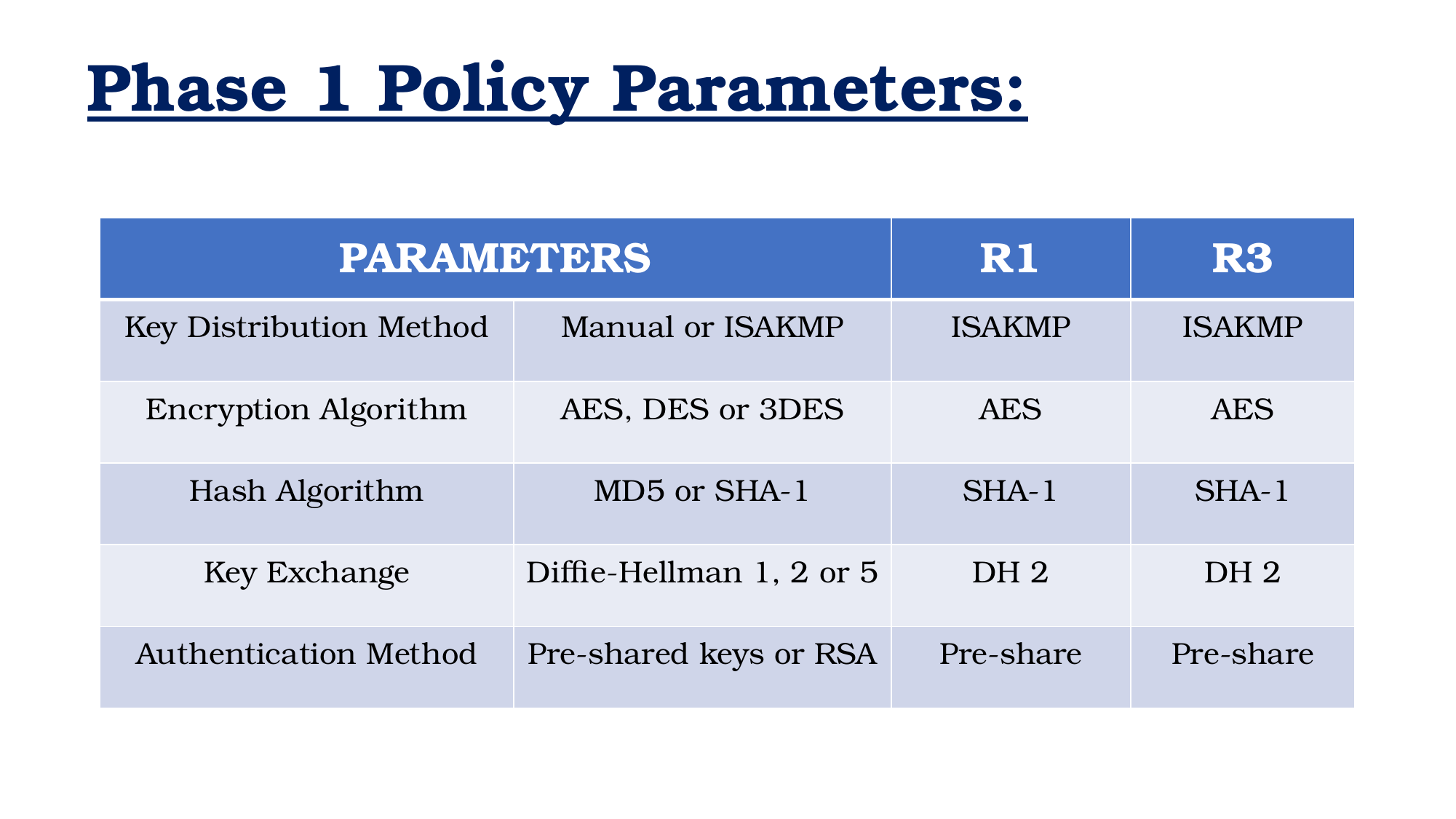

# Phase 1 Policy Parameters:
| PARAMETERS |  | R1 | R3 |
| --- | --- | --- | --- |
| Key Distribution Method | Manual or ISAKMP | ISAKMP | ISAKMP |
| Encryption Algorithm | AES, DES or 3DES | AES | AES |
| Hash Algorithm | MD5 or SHA-1 | SHA-1 | SHA-1 |
| Key Exchange | Diffie-Hellman 1, 2 or 5 | DH 2 | DH 2 |
| Authentication Method | Pre-shared keys or RSA | Pre-share | Pre-share |